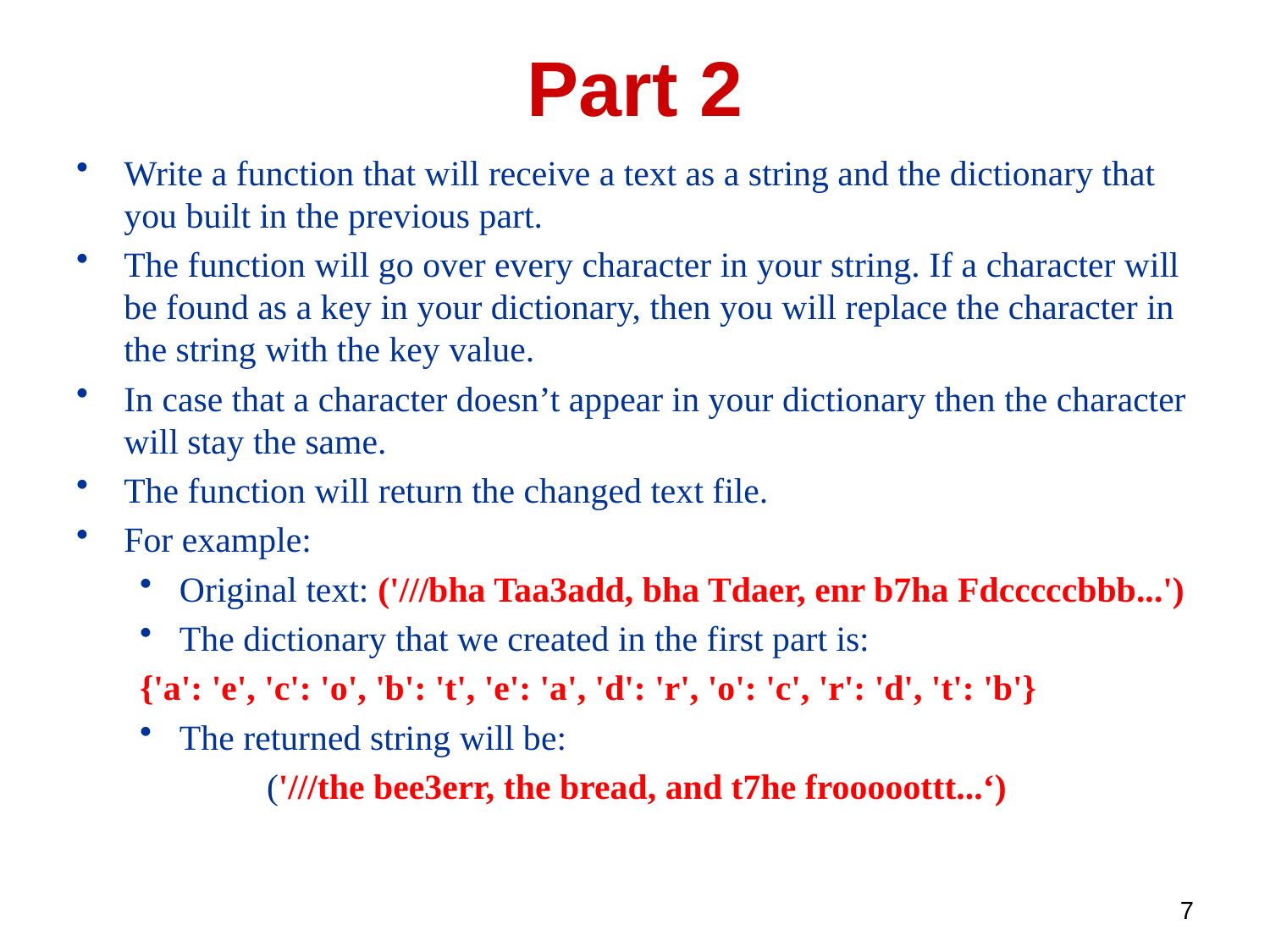

# Part 2
Write a function that will receive a text as a string and the dictionary that you built in the previous part.
The function will go over every character in your string. If a character will be found as a key in your dictionary, then you will replace the character in the string with the key value.
In case that a character doesn’t appear in your dictionary then the character will stay the same.
The function will return the changed text file.
For example:
Original text: ('///bha Taa3add, bha Tdaer, enr b7ha Fdcccccbbb...')
The dictionary that we created in the first part is:
{'a': 'e', 'c': 'o', 'b': 't', 'e': 'a', 'd': 'r', 'o': 'c', 'r': 'd', 't': 'b'}
The returned string will be:
	('///the bee3err, the bread, and t7he frooooottt...‘)
7